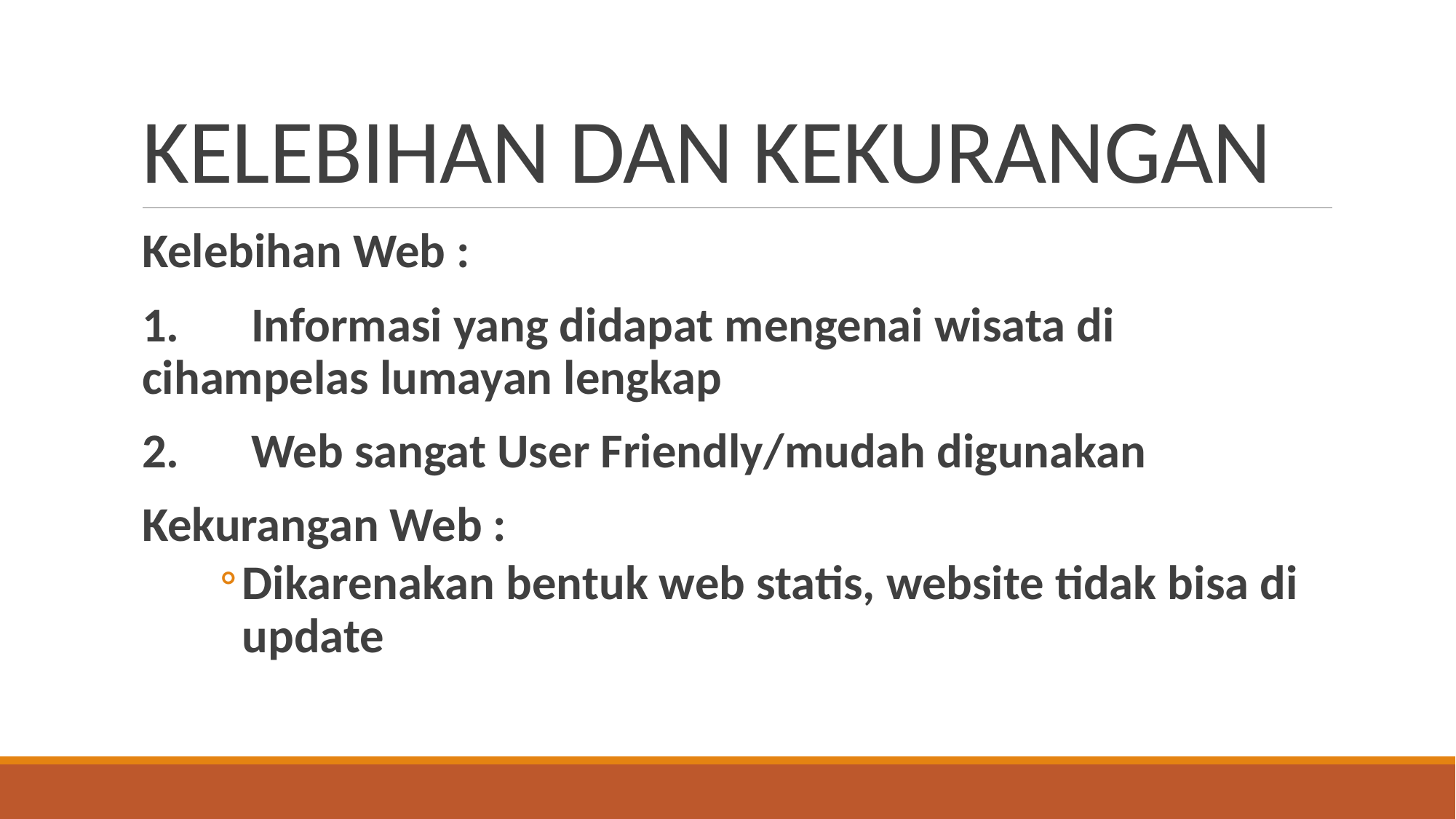

# KELEBIHAN DAN KEKURANGAN
Kelebihan Web :
1.	Informasi yang didapat mengenai wisata di 	cihampelas lumayan lengkap
2.	Web sangat User Friendly/mudah digunakan
Kekurangan Web :
Dikarenakan bentuk web statis, website tidak bisa di update